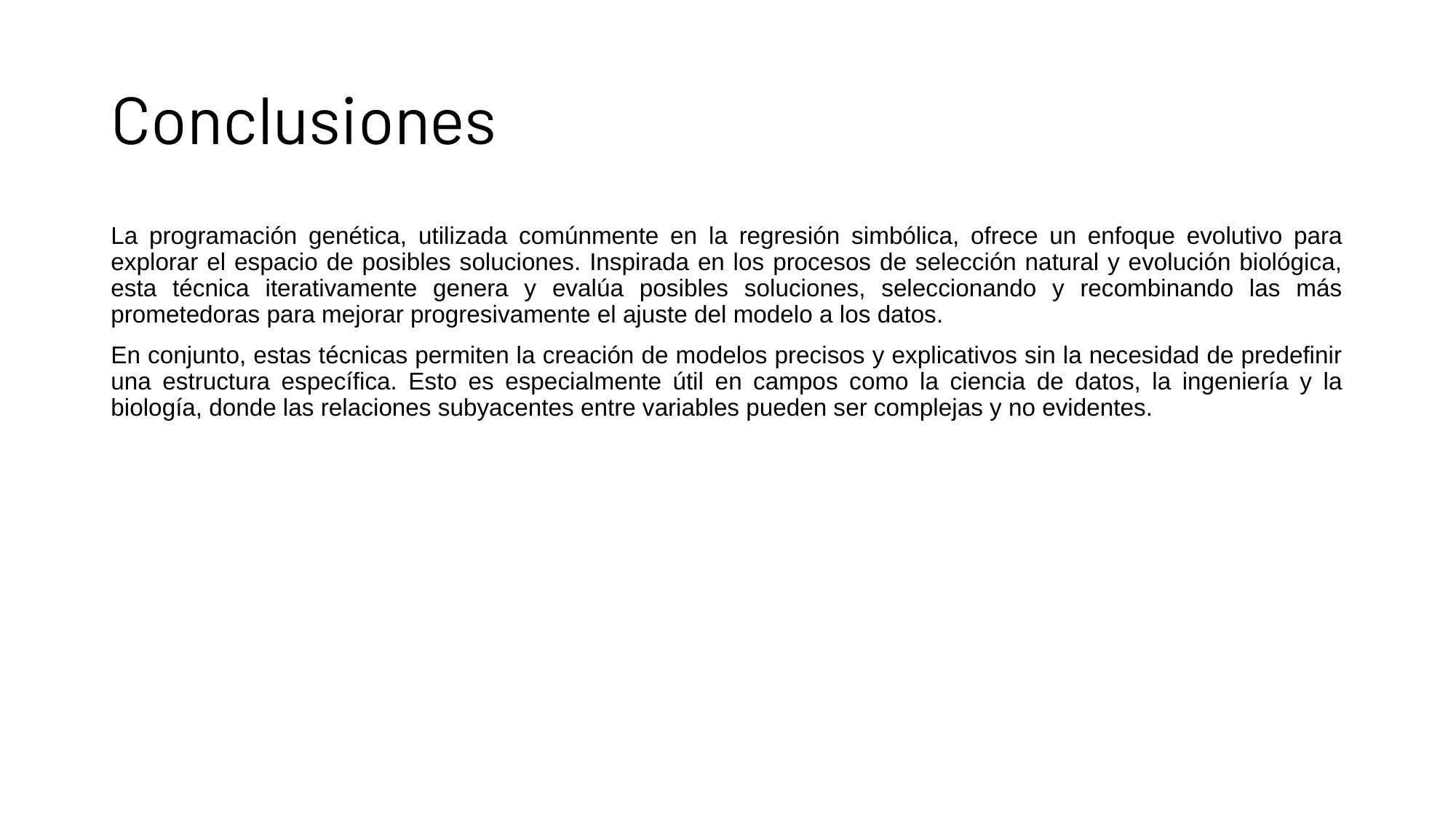

# Conclusiones
La programación genética, utilizada comúnmente en la regresión simbólica, ofrece un enfoque evolutivo para explorar el espacio de posibles soluciones. Inspirada en los procesos de selección natural y evolución biológica, esta técnica iterativamente genera y evalúa posibles soluciones, seleccionando y recombinando las más prometedoras para mejorar progresivamente el ajuste del modelo a los datos.
En conjunto, estas técnicas permiten la creación de modelos precisos y explicativos sin la necesidad de predefinir una estructura específica. Esto es especialmente útil en campos como la ciencia de datos, la ingeniería y la biología, donde las relaciones subyacentes entre variables pueden ser complejas y no evidentes.